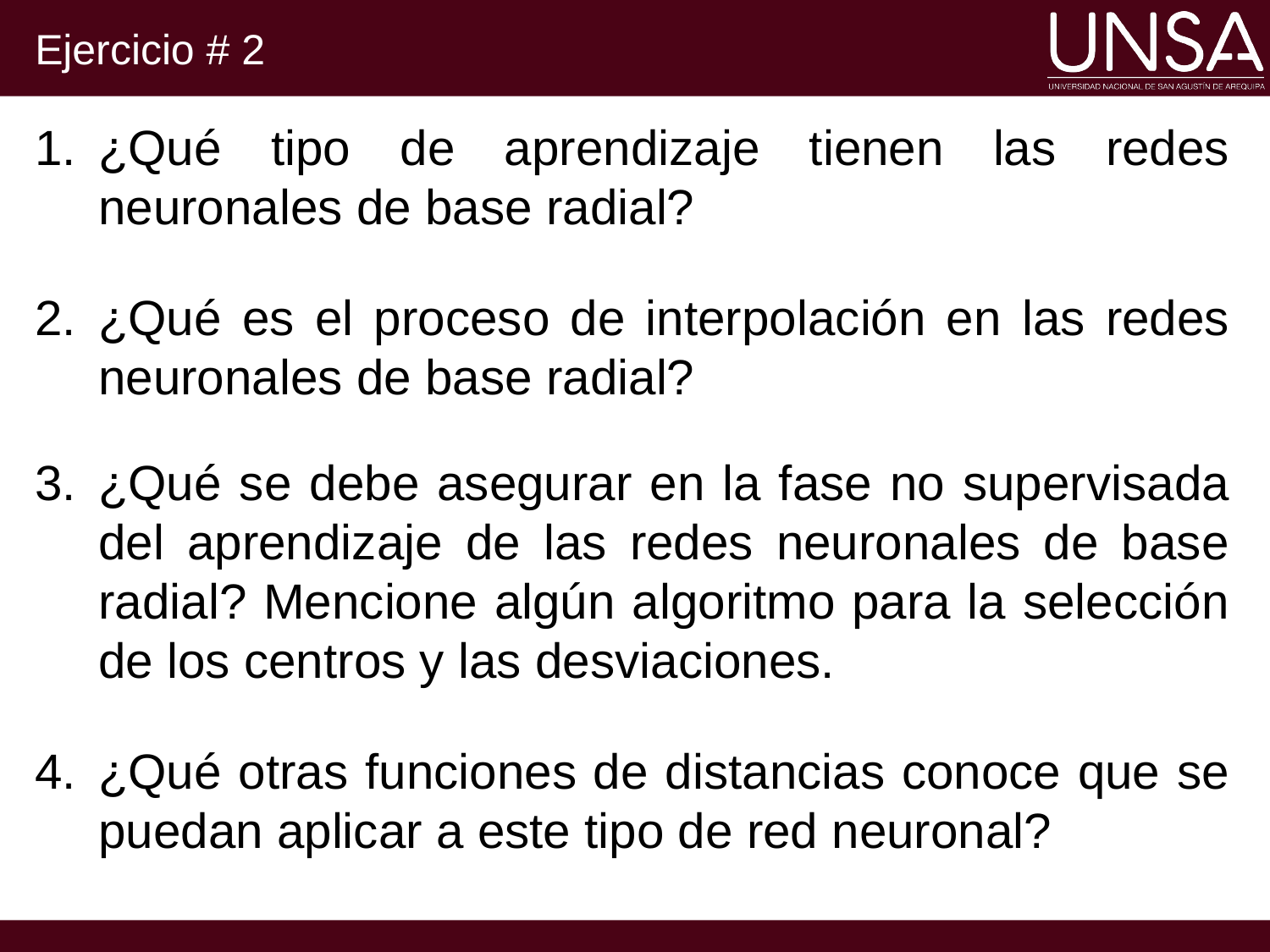

# Ejercicio # 2
¿Qué tipo de aprendizaje tienen las redes neuronales de base radial?

¿Qué es el proceso de interpolación en las redes neuronales de base radial?

¿Qué se debe asegurar en la fase no supervisada del aprendizaje de las redes neuronales de base radial? Mencione algún algoritmo para la selección de los centros y las desviaciones.

¿Qué otras funciones de distancias conoce que se puedan aplicar a este tipo de red neuronal?